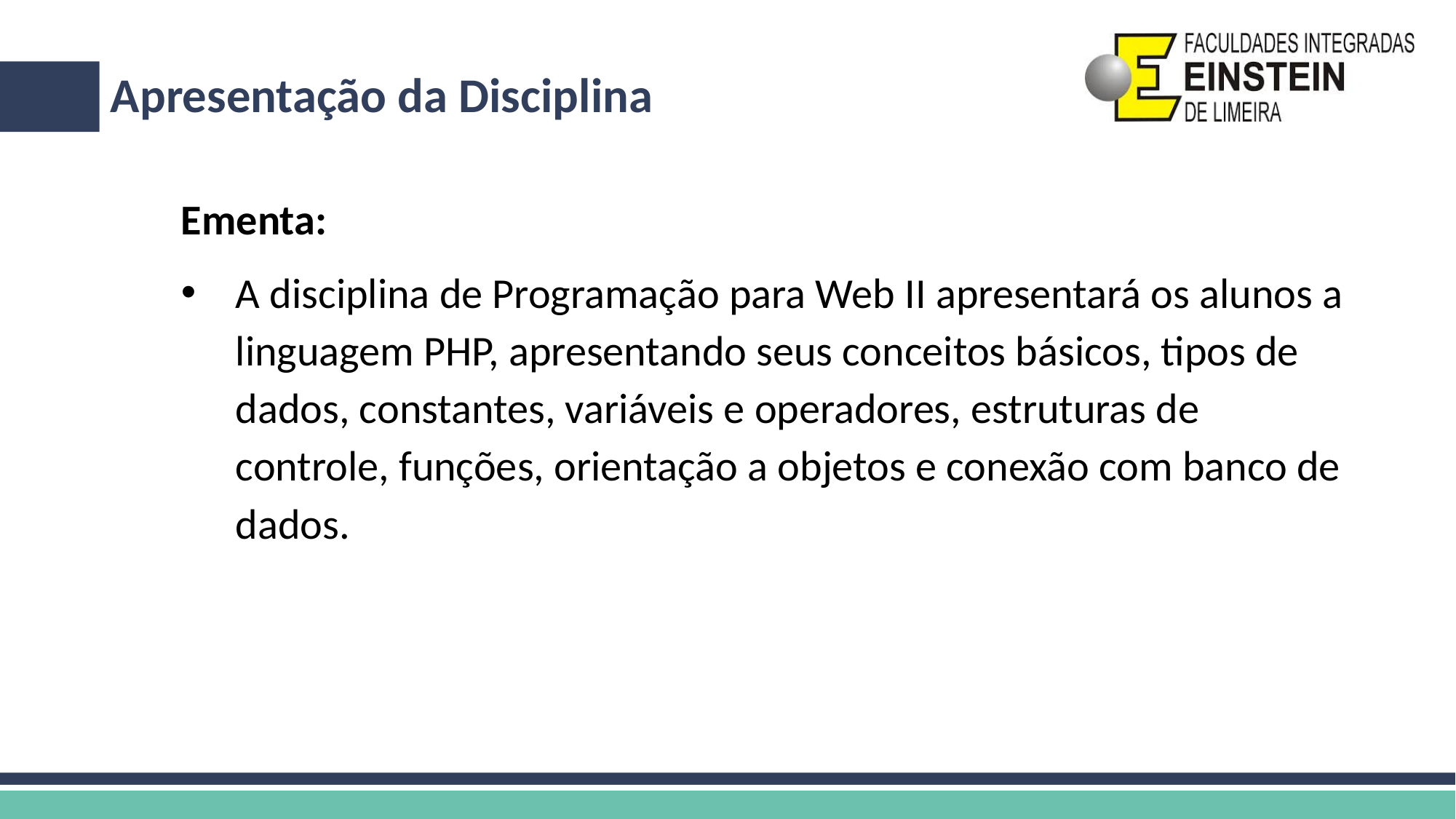

# Apresentação da Disciplina
Ementa:
A disciplina de Programação para Web II apresentará os alunos a linguagem PHP, apresentando seus conceitos básicos, tipos de dados, constantes, variáveis e operadores, estruturas de controle, funções, orientação a objetos e conexão com banco de dados.